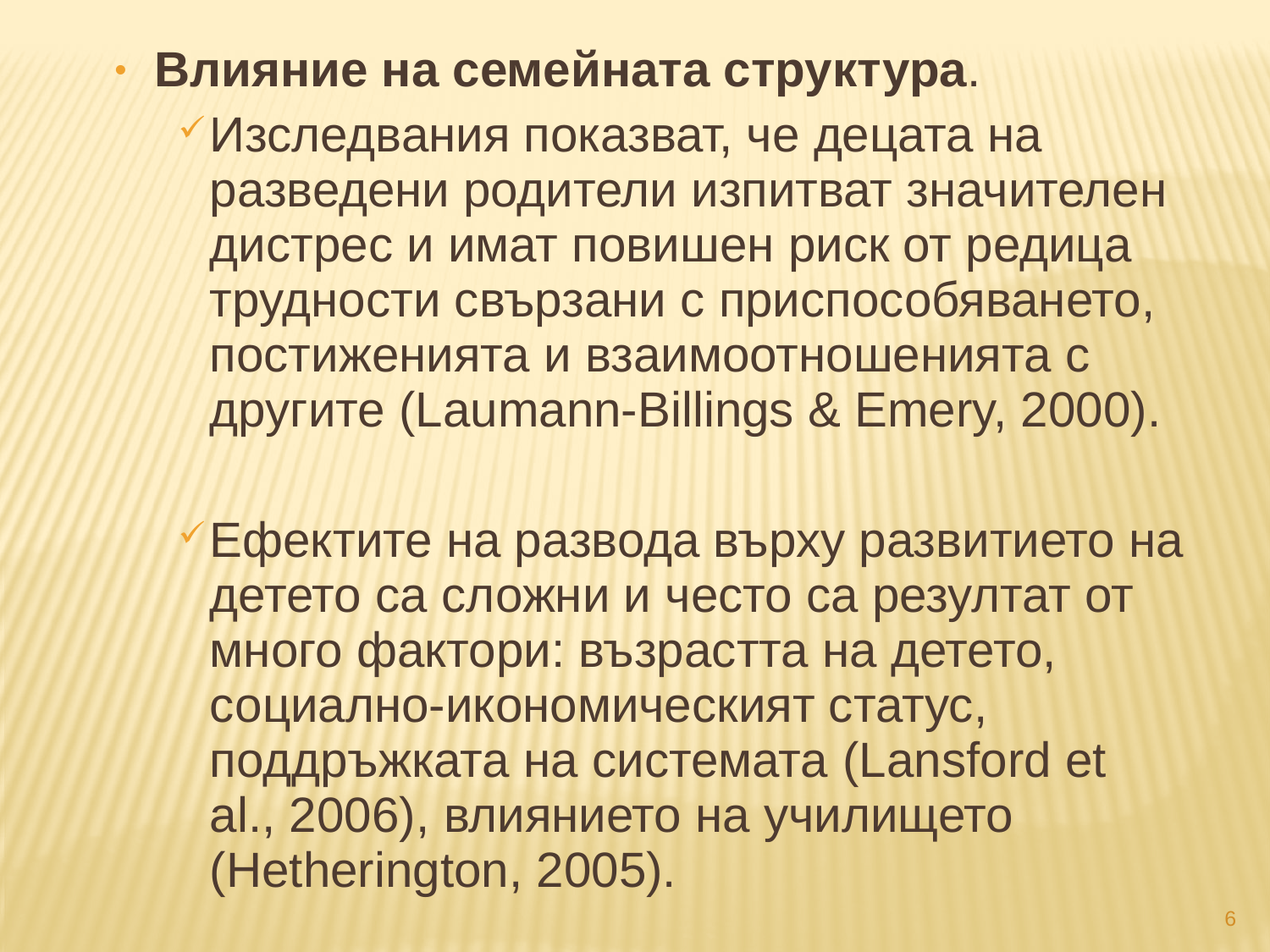

Влияние на семейната структура.
Изследвания показват, че децата на разведени родители изпитват значителен дистрес и имат повишен риск от редица трудности свързани с приспособяването, постиженията и взаимоотношенията с другите (Laumann-Billings & Emery, 2000).

Ефектите на развода върху развитието на детето са сложни и често са резултат от много фактори: възрастта на детето, социално-икономическият статус, поддръжката на системата (Lansford et al., 2006), влиянието на училището (Hetherington, 2005).
6